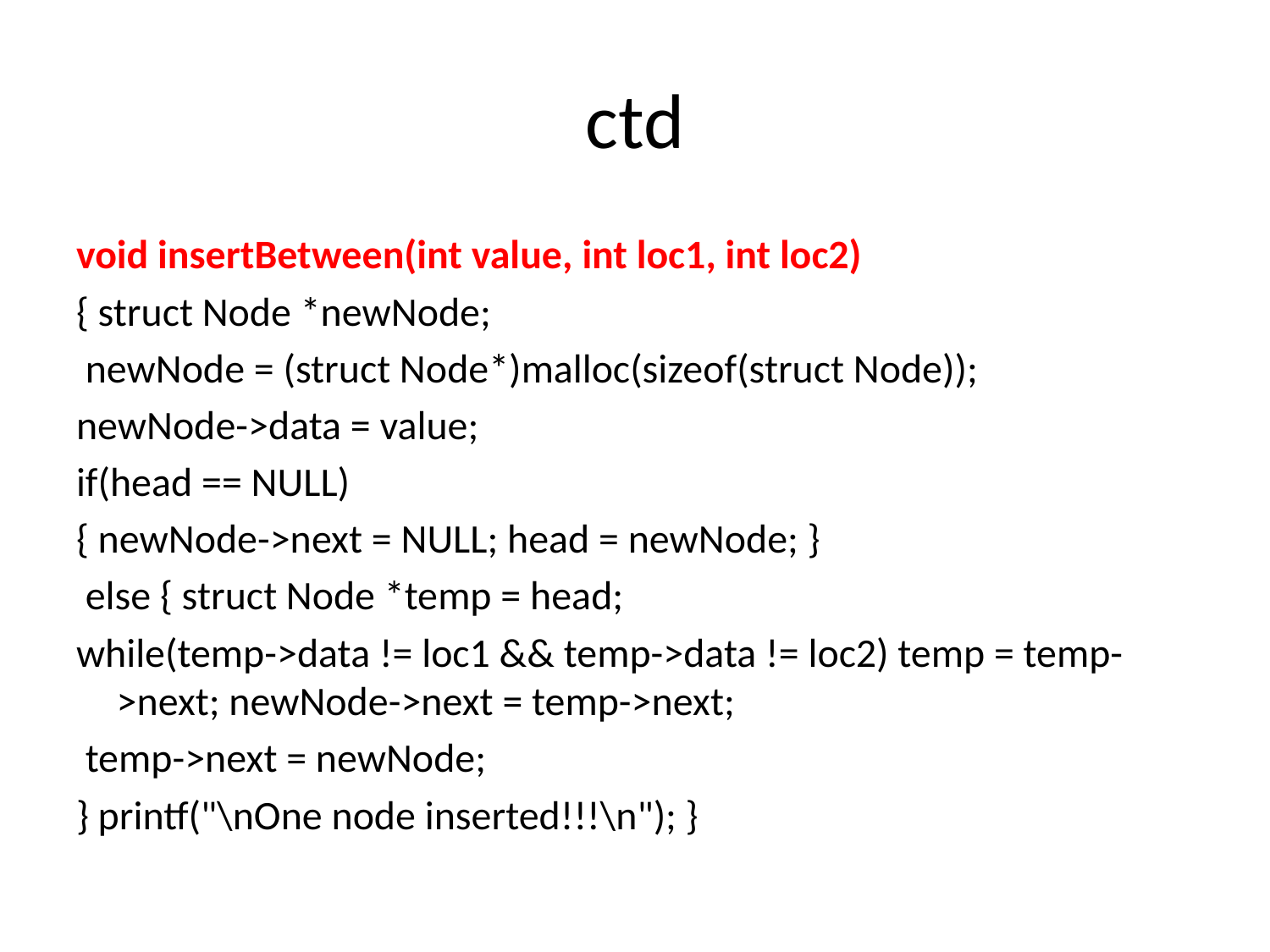

# ctd
void insertBetween(int value, int loc1, int loc2)
{ struct Node *newNode;
 newNode = (struct Node*)malloc(sizeof(struct Node));
newNode->data = value;
if(head == NULL)
{ newNode->next = NULL; head = newNode; }
 else { struct Node *temp = head;
while(temp->data != loc1 && temp->data != loc2) temp = temp->next; newNode->next = temp->next;
 temp->next = newNode;
} printf("\nOne node inserted!!!\n"); }